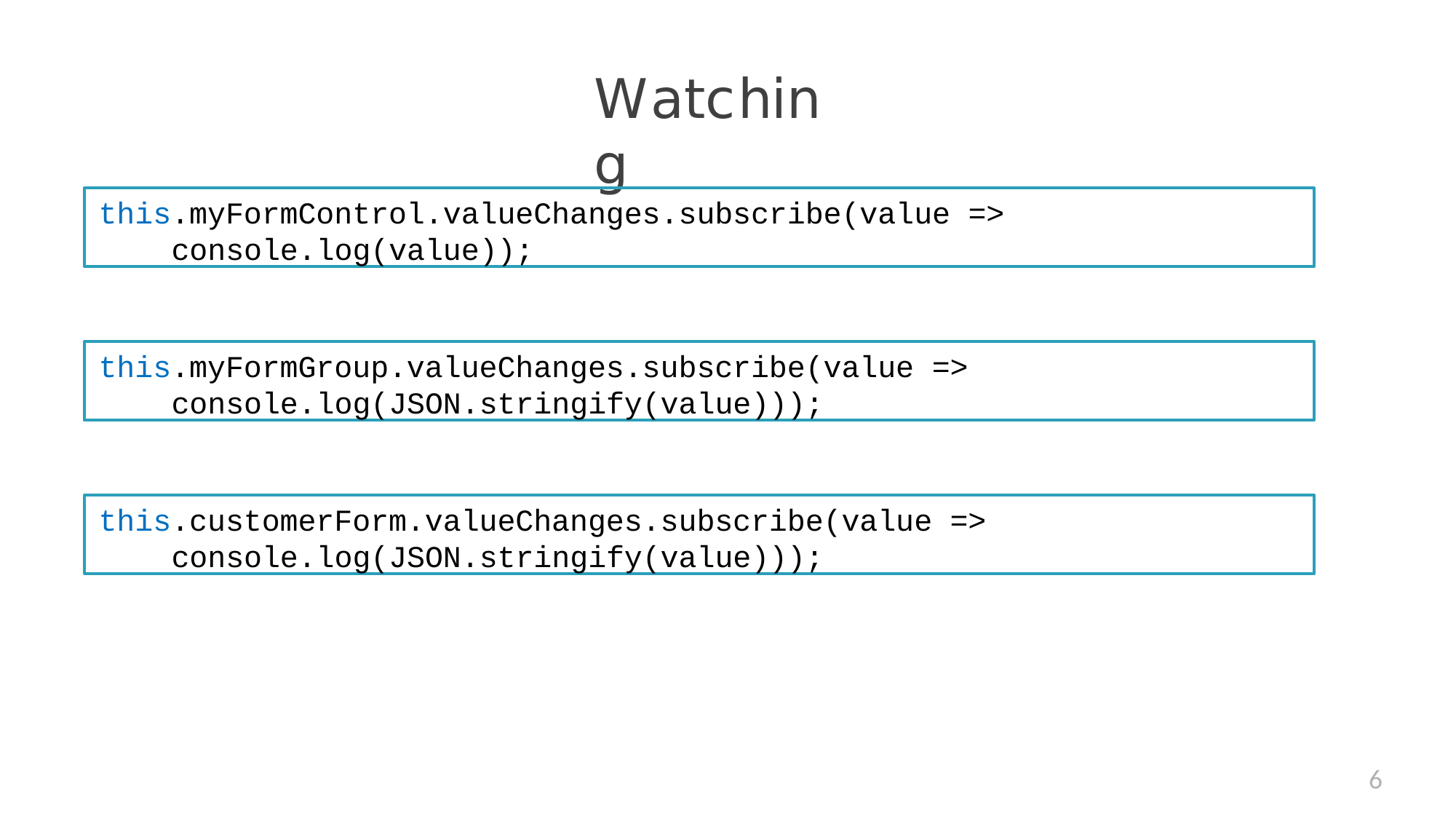

# Watching
this.myFormControl.valueChanges.subscribe(value =>  console.log(value));
this.myFormGroup.valueChanges.subscribe(value =>  console.log(JSON.stringify(value)));
this.customerForm.valueChanges.subscribe(value =>  console.log(JSON.stringify(value)));
6